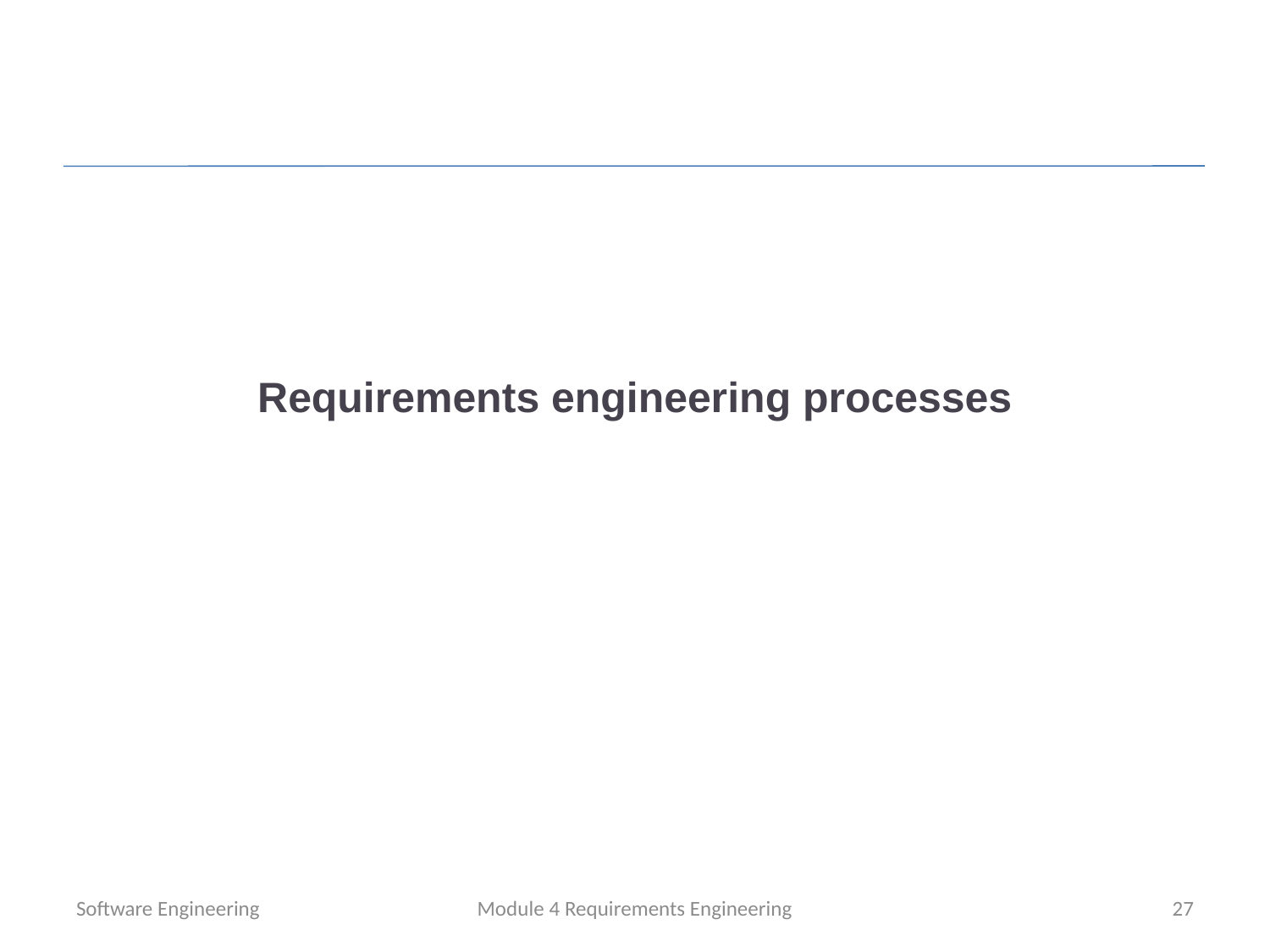

# Requirements engineering processes
Software Engineering
Module 4 Requirements Engineering
27